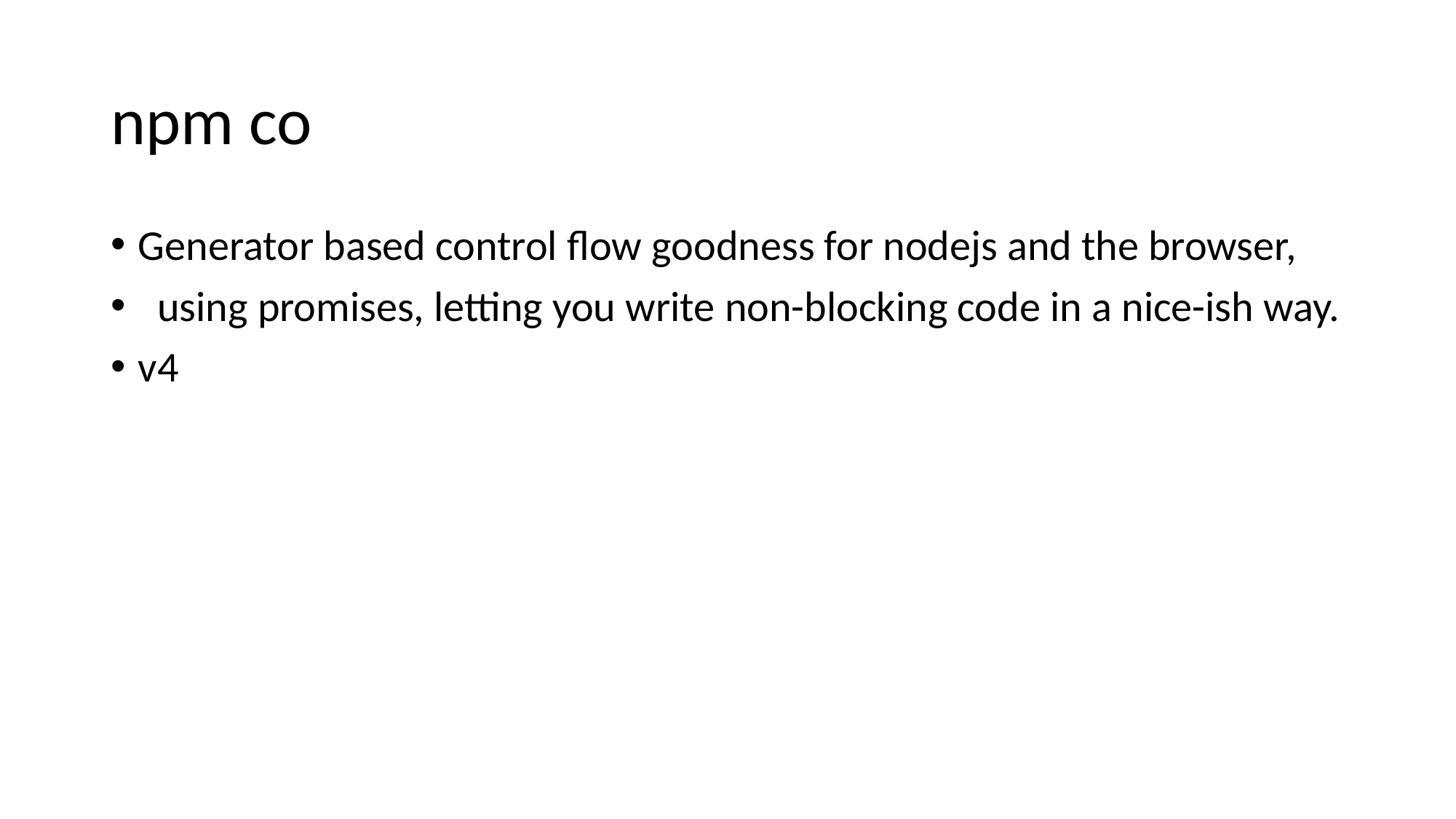

# npm co
Generator based control flow goodness for nodejs and the browser,
  using promises, letting you write non-blocking code in a nice-ish way.
v4